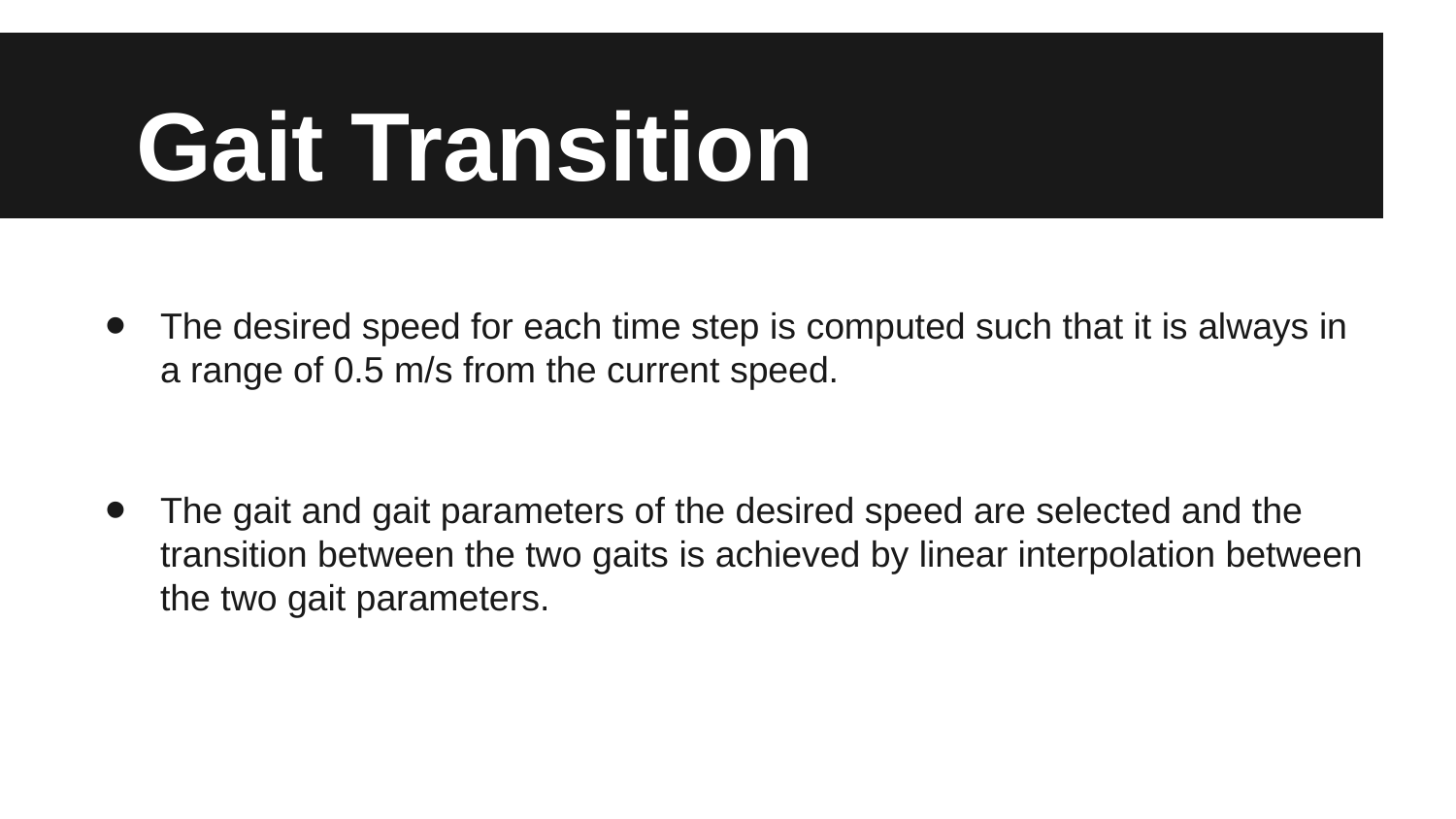

# Gait Transition

The desired speed for each time step is computed such that it is always in a range of 0.5 m/s from the current speed.

The gait and gait parameters of the desired speed are selected and the transition between the two gaits is achieved by linear interpolation between the two gait parameters.